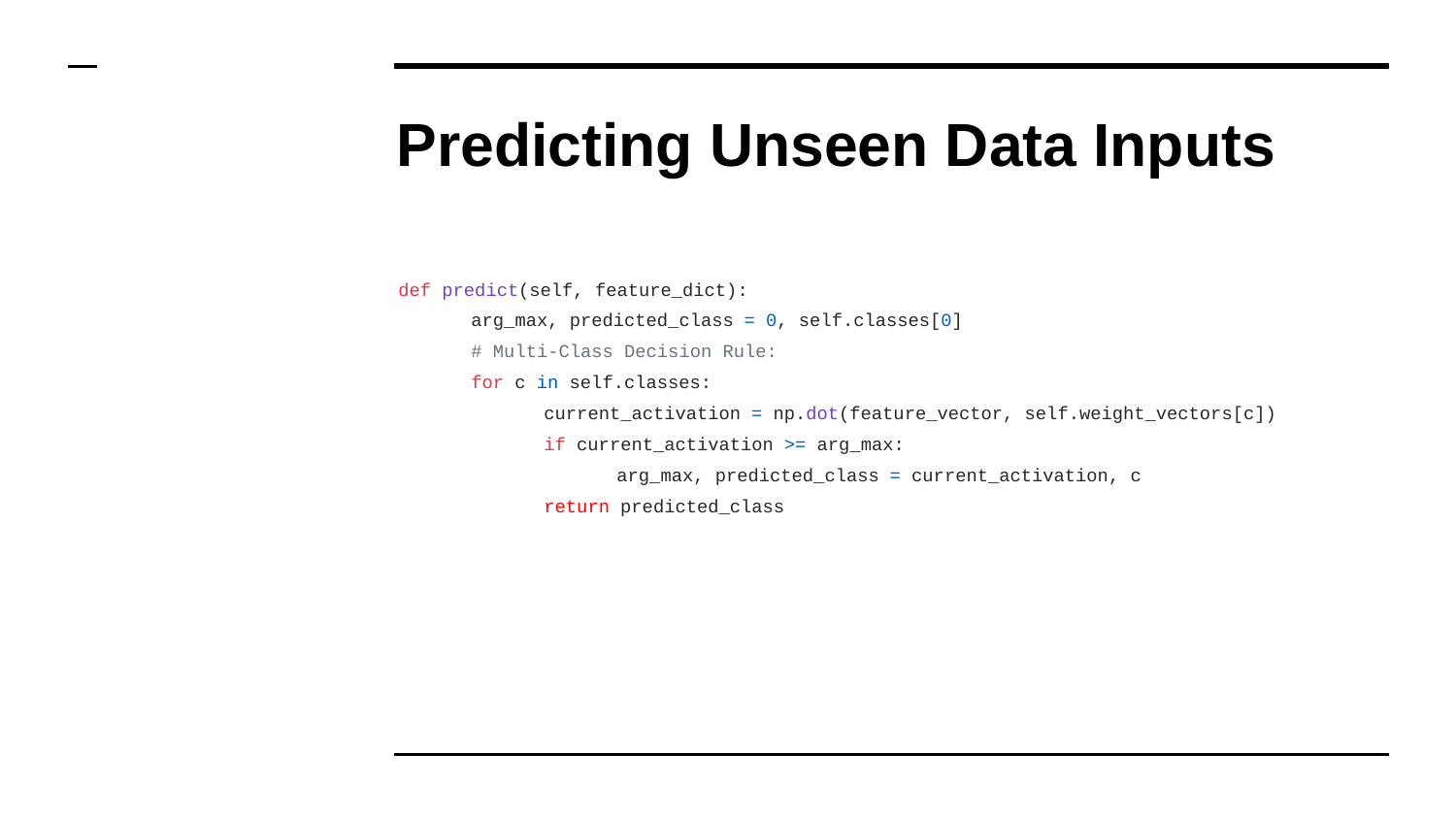

# Predicting Unseen Data Inputs
def predict(self, feature_dict):
arg_max, predicted_class = 0, self.classes[0]
# Multi-Class Decision Rule:
for c in self.classes:
current_activation = np.dot(feature_vector, self.weight_vectors[c])
if current_activation >= arg_max:
arg_max, predicted_class = current_activation, c
	return predicted_class